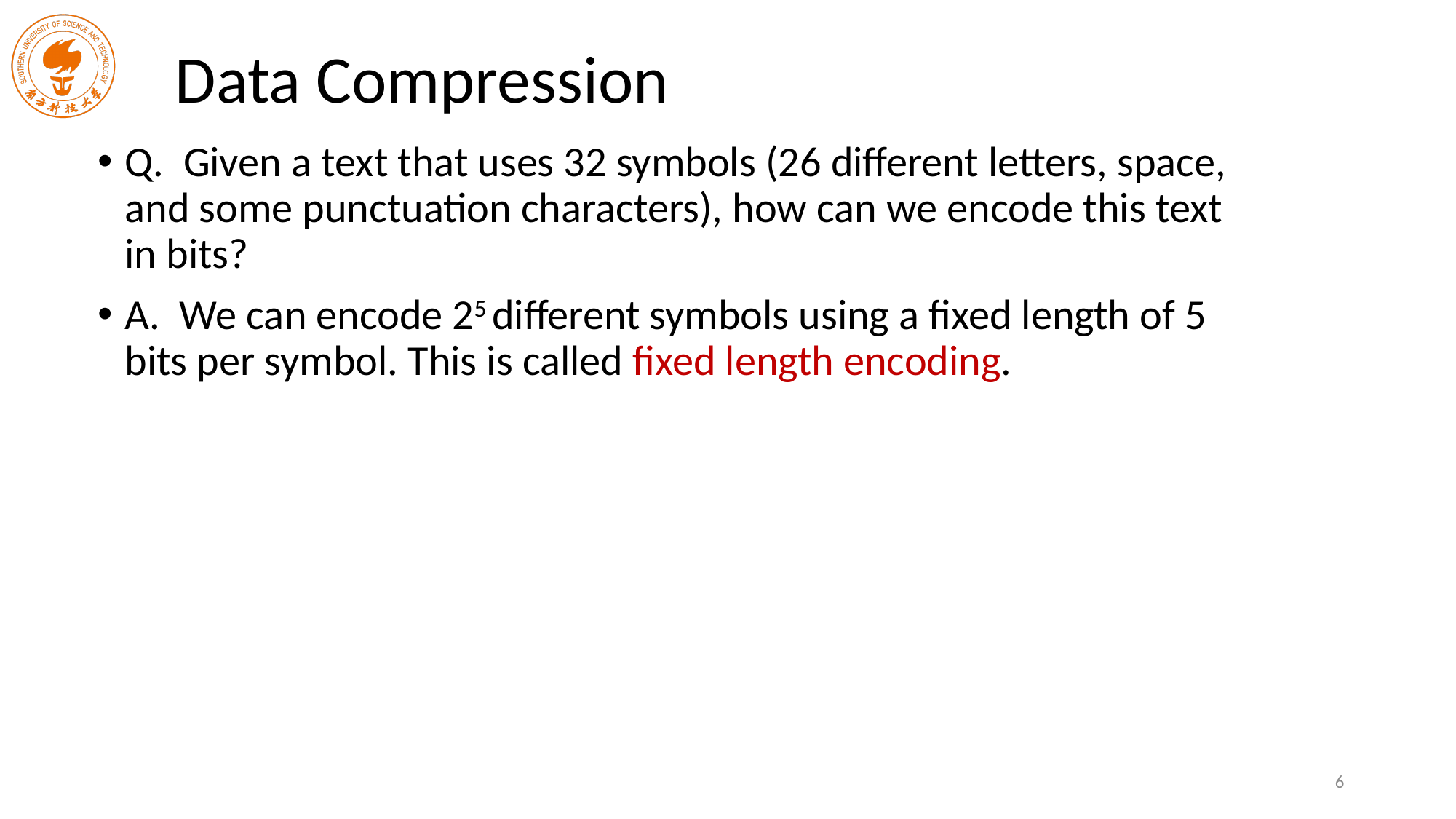

# Data Compression
Q.  Given a text that uses 32 symbols (26 different letters, space, and some punctuation characters), how can we encode this text in bits?
A.  We can encode 25 different symbols using a fixed length of 5 bits per symbol. This is called fixed length encoding.
6